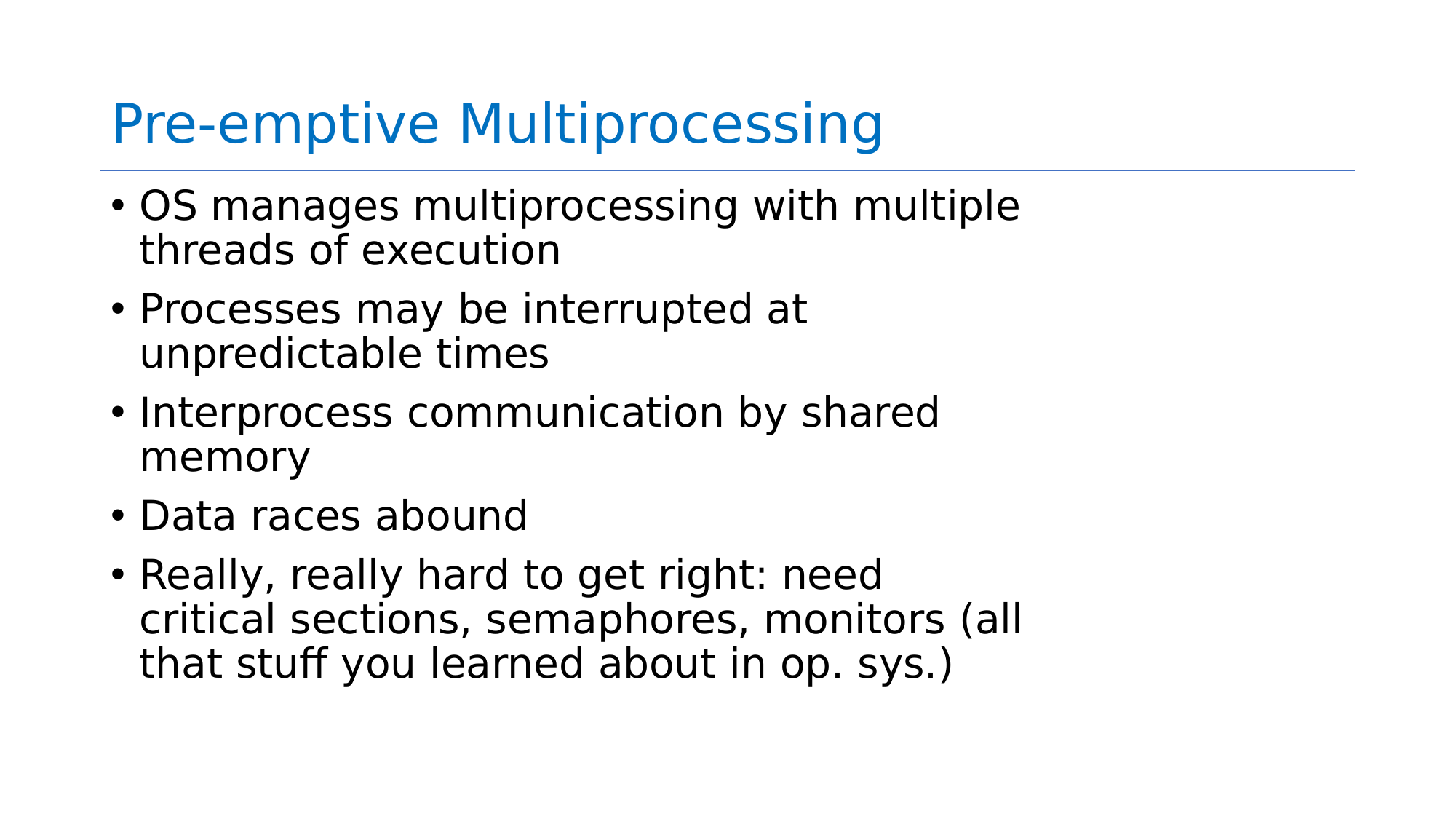

# Pre-emptive Multiprocessing
OS manages multiprocessing with multiple threads of execution
Processes may be interrupted at unpredictable times
Interprocess communication by shared memory
Data races abound
Really, really hard to get right: need critical sections, semaphores, monitors (all that stuff you learned about in op. sys.)